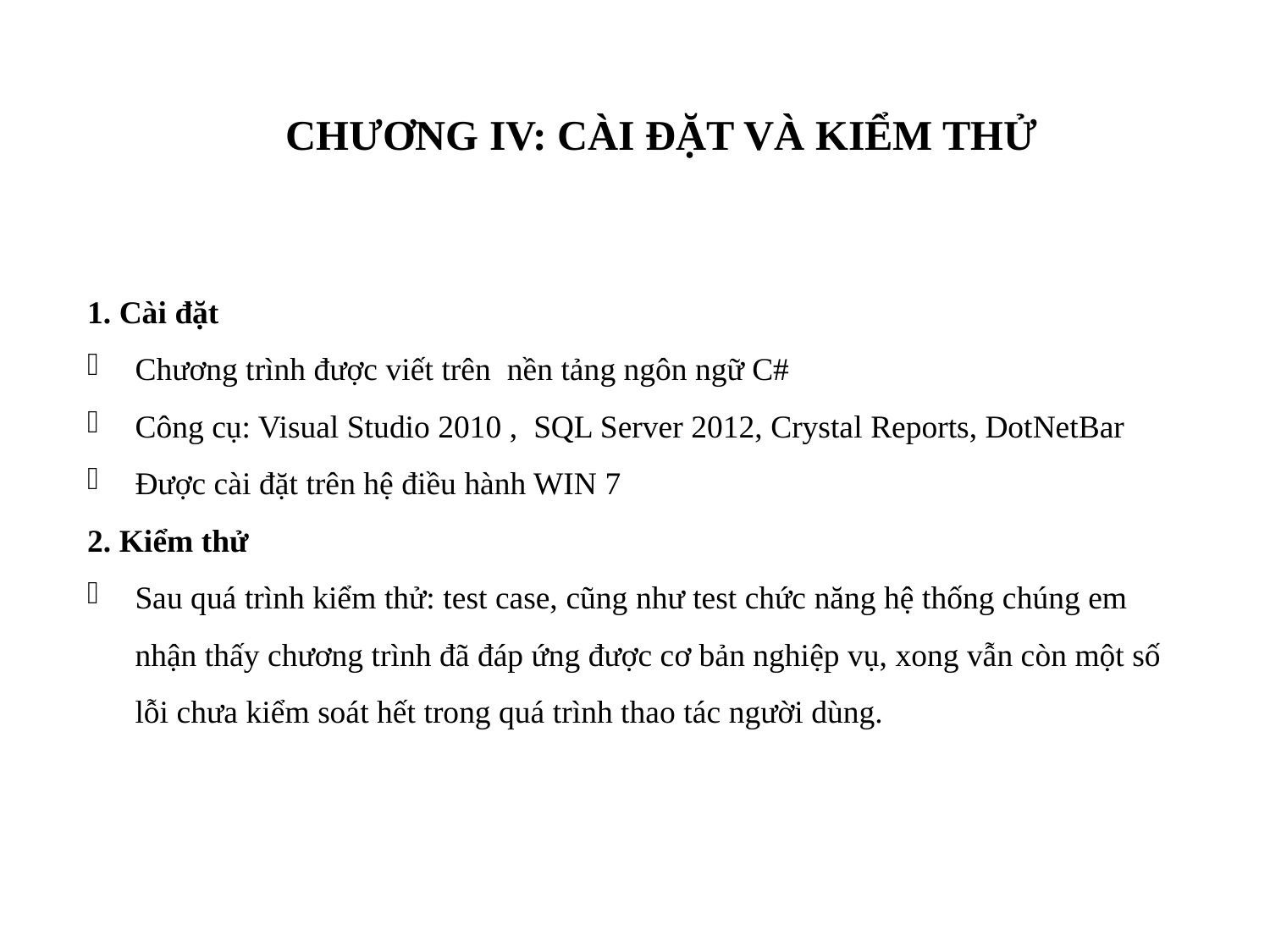

CHƯƠNG IV: CÀI ĐẶT VÀ KIỂM THỬ

1. Cài đặt
Chương trình được viết trên  nền tảng ngôn ngữ C#
Công cụ: Visual Studio 2010 ,  SQL Server 2012, Crystal Reports, DotNetBar
Được cài đặt trên hệ điều hành WIN 7
2. Kiểm thử
Sau quá trình kiểm thử: test case, cũng như test chức năng hệ thống chúng em nhận thấy chương trình đã đáp ứng được cơ bản nghiệp vụ, xong vẫn còn một số lỗi chưa kiểm soát hết trong quá trình thao tác người dùng.